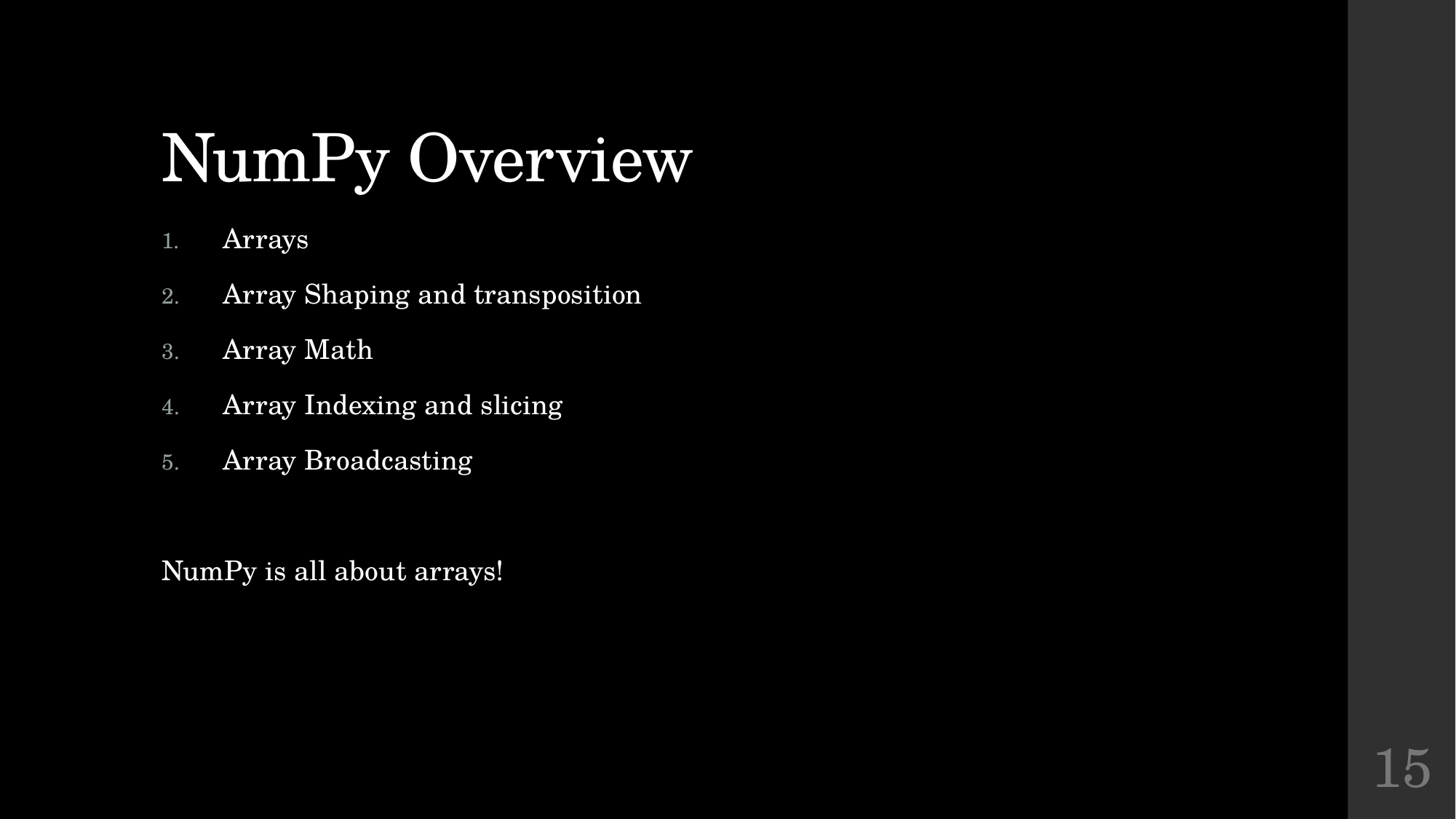

# NumPy Overview
Arrays
Array Shaping and transposition
Array Math
Array Indexing and slicing
Array Broadcasting

NumPy is all about arrays!
15